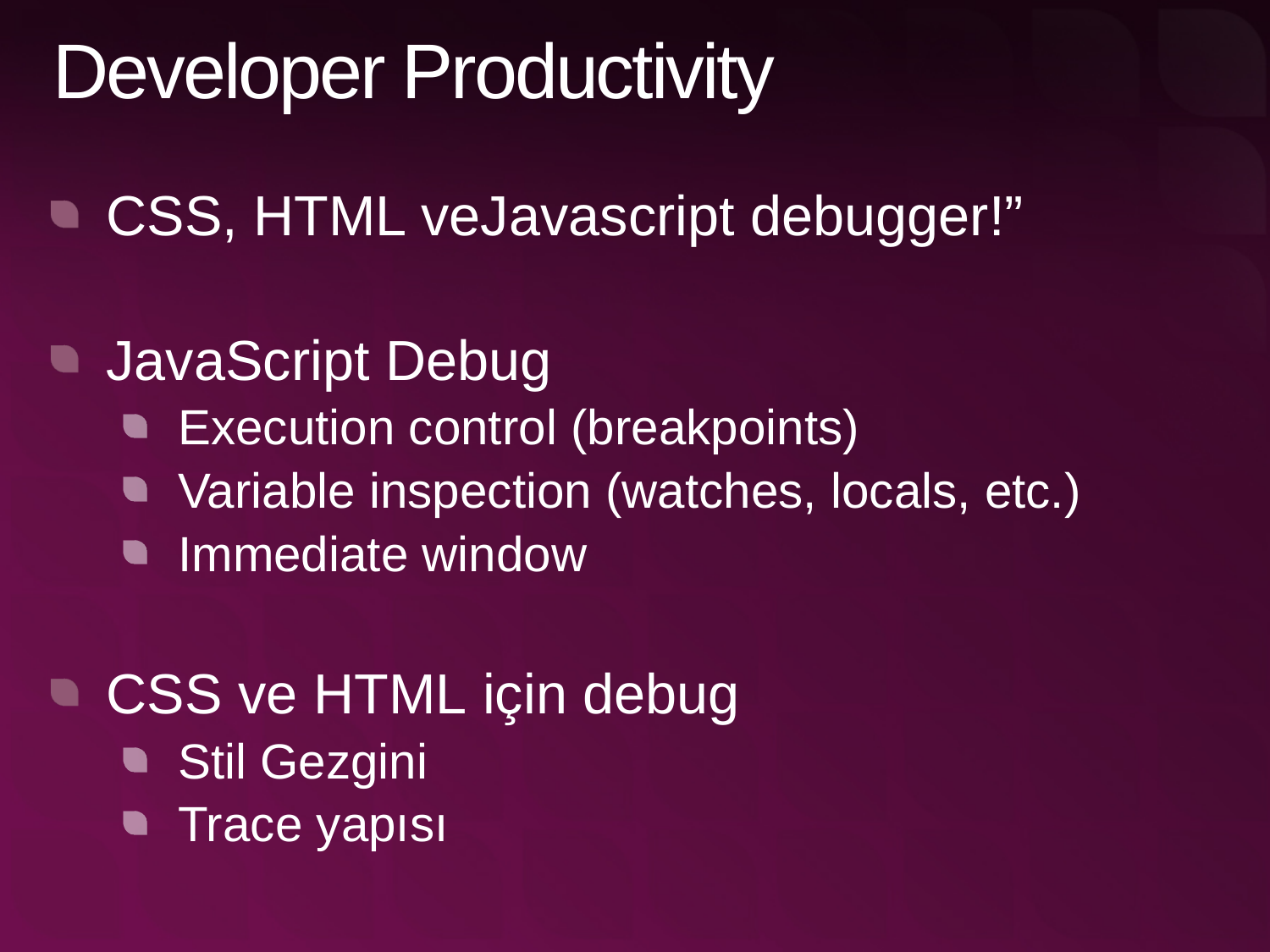

# Developer Productivity
CSS, HTML veJavascript debugger!”

JavaScript Debug
Execution control (breakpoints)
Variable inspection (watches, locals, etc.)
Immediate window

CSS ve HTML için debug
Stil Gezgini
Trace yapısı